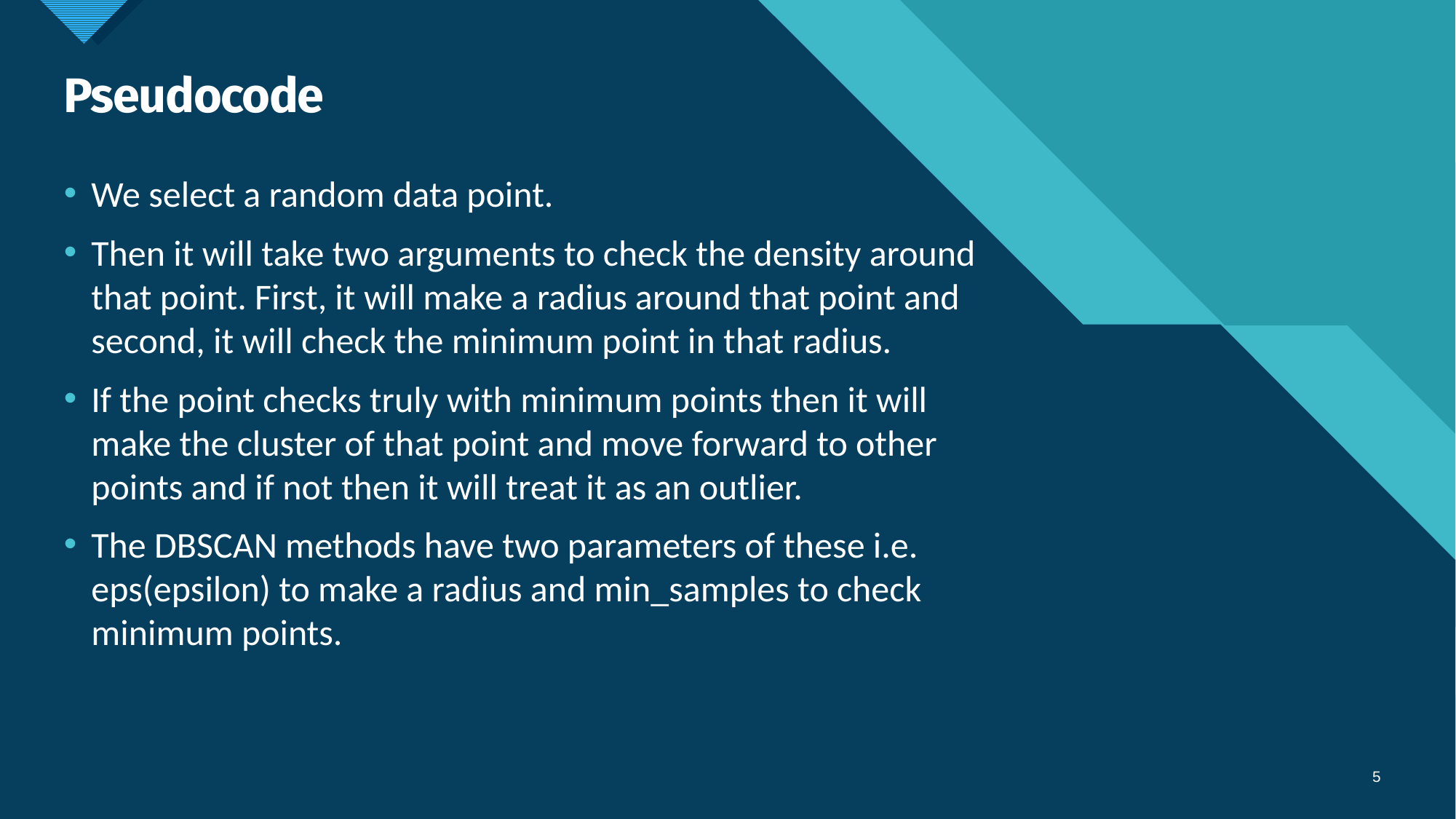

# Pseudocode
We select a random data point.
Then it will take two arguments to check the density around that point. First, it will make a radius around that point and second, it will check the minimum point in that radius.
If the point checks truly with minimum points then it will make the cluster of that point and move forward to other points and if not then it will treat it as an outlier.
The DBSCAN methods have two parameters of these i.e. eps(epsilon) to make a radius and min_samples to check minimum points.
5